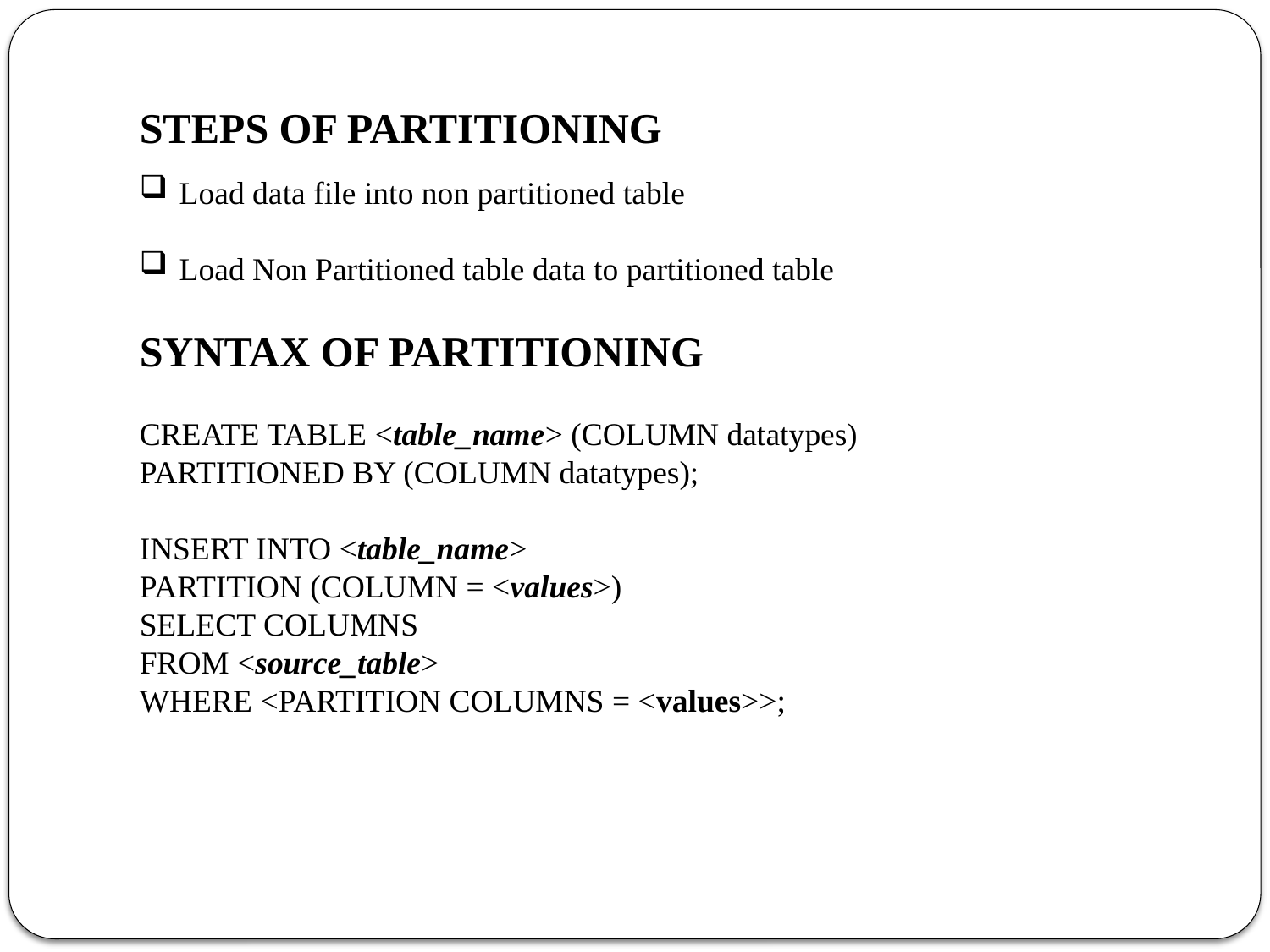

STEPS OF PARTITIONING
Load data file into non partitioned table

Load Non Partitioned table data to partitioned table

SYNTAX OF PARTITIONING

CREATE TABLE <table_name> (COLUMN datatypes)
PARTITIONED BY (COLUMN datatypes);

INSERT INTO <table_name>
PARTITION (COLUMN = <values>)
SELECT COLUMNS
FROM <source_table>
WHERE <PARTITION COLUMNS = <values>>;